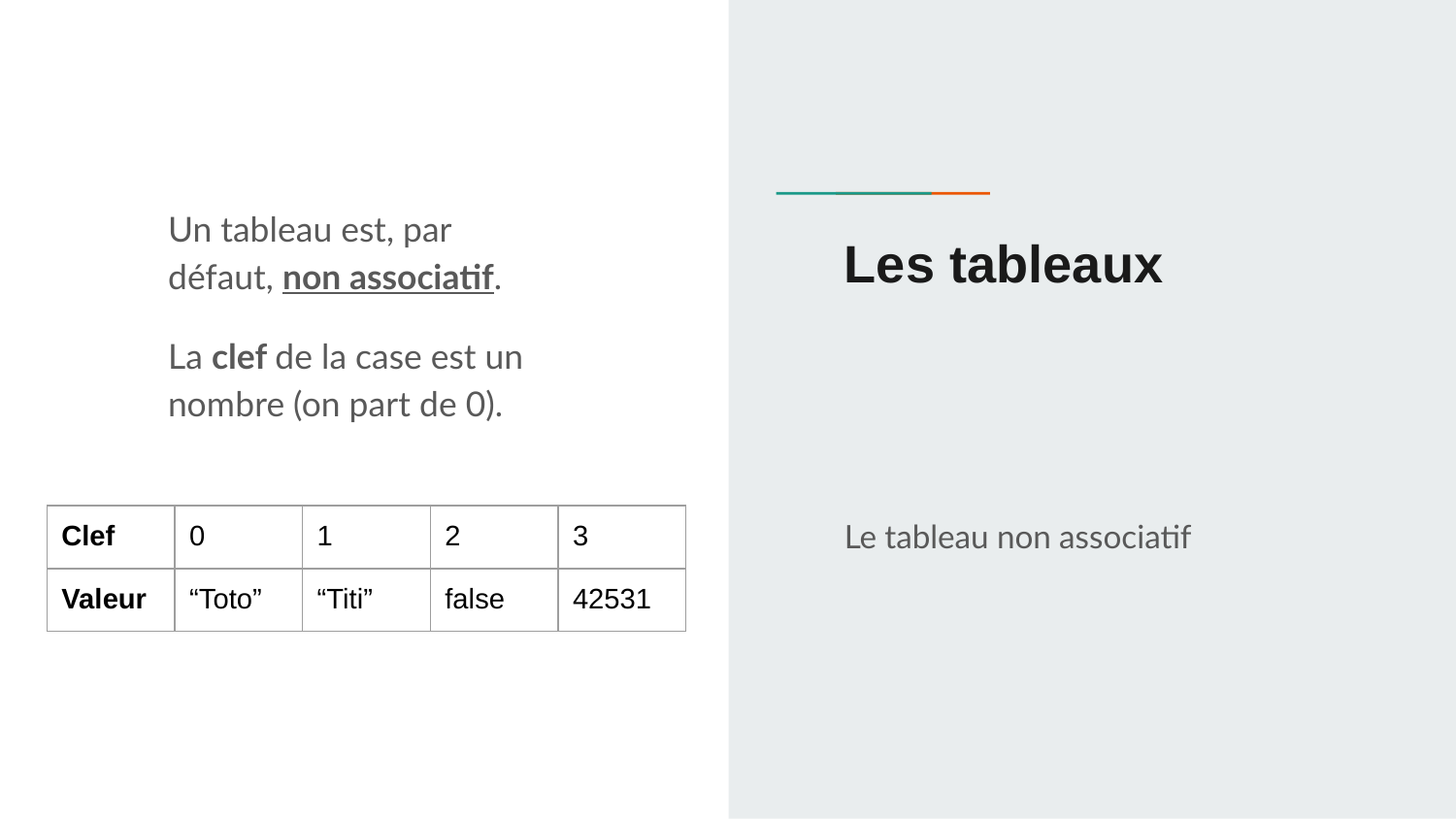

Un tableau est, par défaut, non associatif.
La clef de la case est un nombre (on part de 0).
# Les tableaux
Le tableau non associatif
| Clef | 0 | 1 | 2 | 3 |
| --- | --- | --- | --- | --- |
| Valeur | “Toto” | “Titi” | false | 42531 |